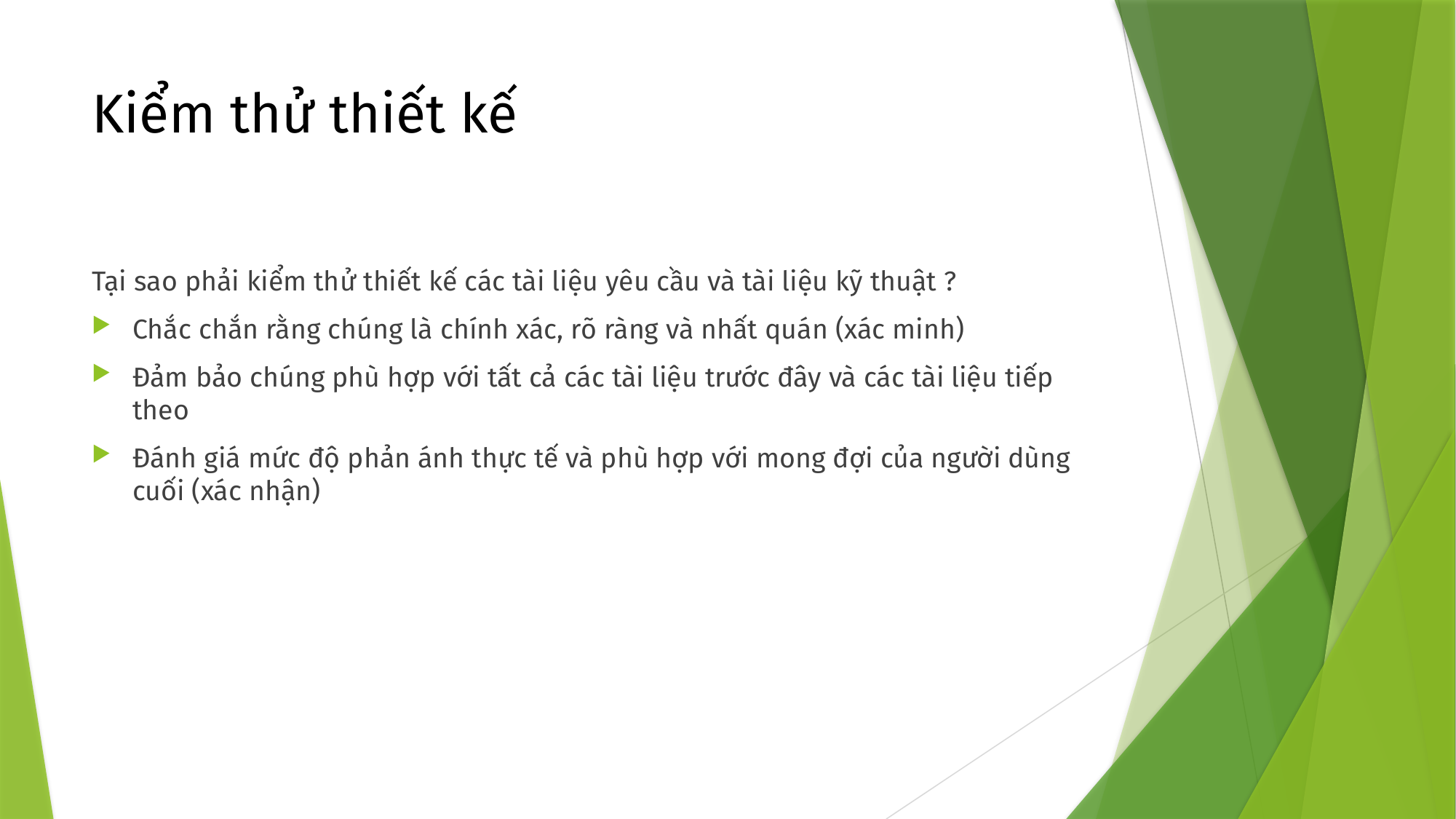

# Kiểm thử thiết kế
Tại sao phải kiểm thử thiết kế các tài liệu yêu cầu và tài liệu kỹ thuật ?
Chắc chắn rằng chúng là chính xác, rõ ràng và nhất quán (xác minh)
Đảm bảo chúng phù hợp với tất cả các tài liệu trước đây và các tài liệu tiếp theo
Đánh giá mức độ phản ánh thực tế và phù hợp với mong đợi của người dùng cuối (xác nhận)